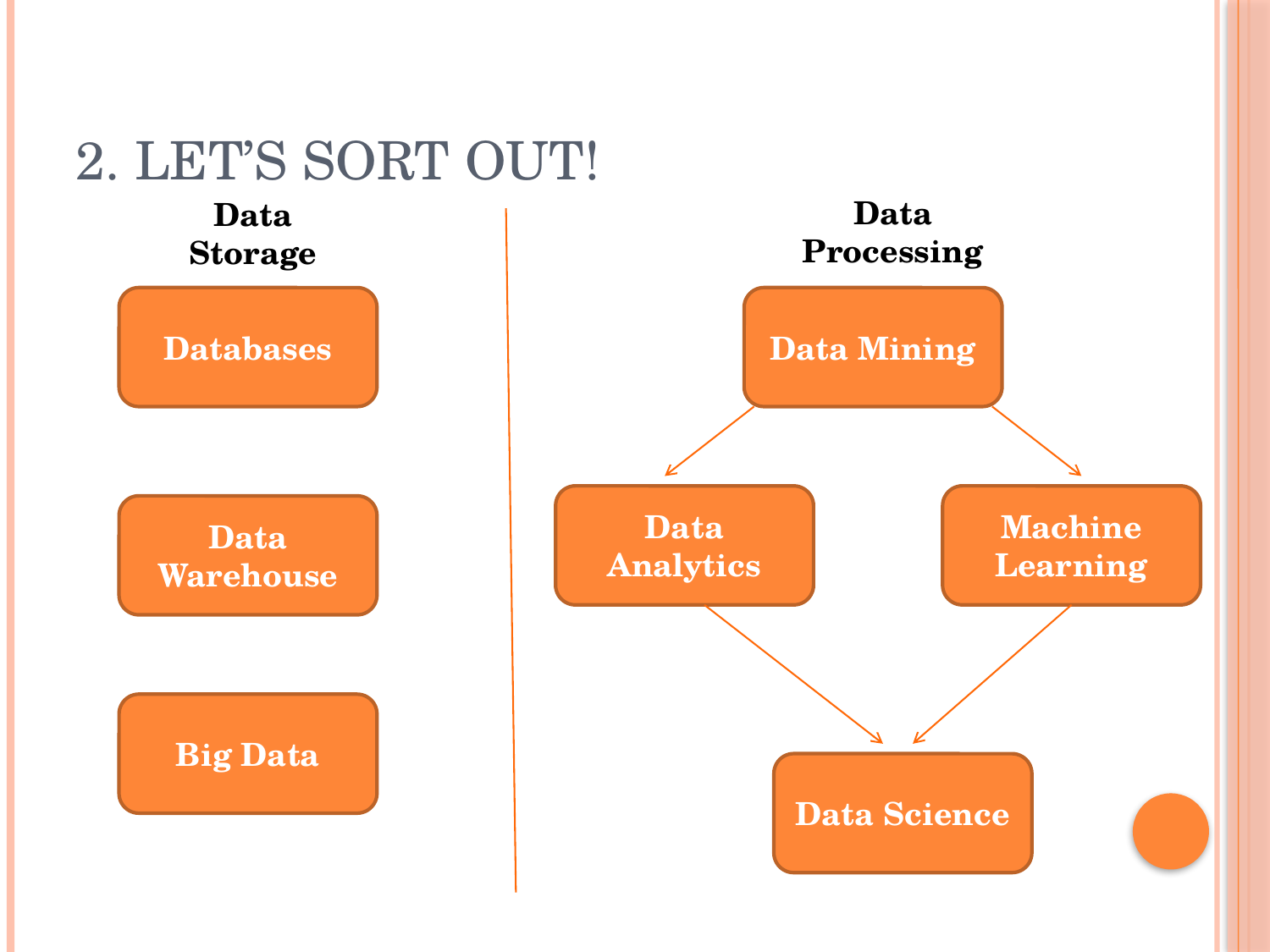

# 2. Let’s sort out!
Data Processing
Data Storage
Databases
Data Mining
Data Analytics
Machine Learning
Data Warehouse
Big Data
Data Science